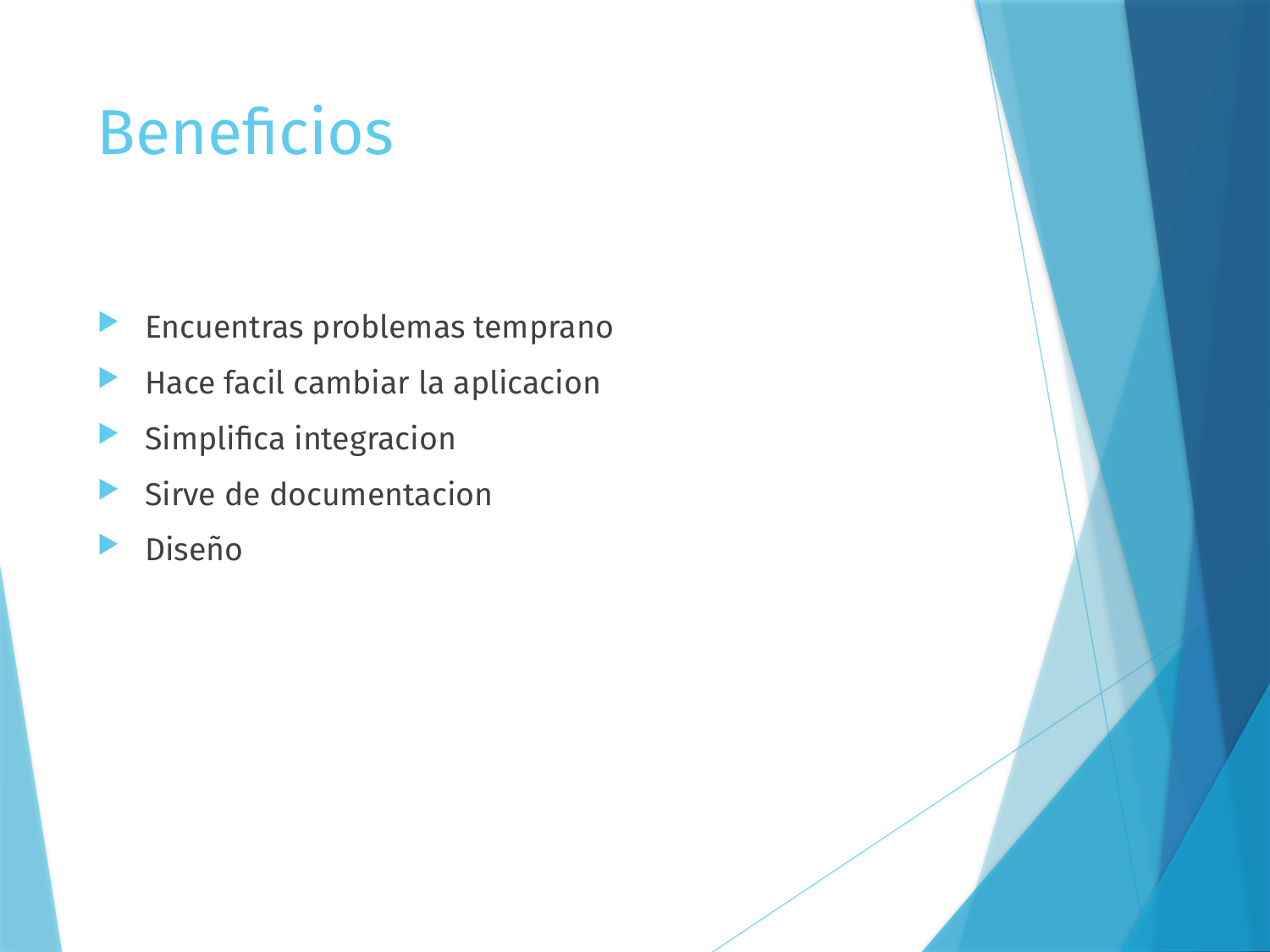

# Beneficios
Encuentras problemas temprano
Hace facil cambiar la aplicacion
Simplifica integracion
Sirve de documentacion
Diseño